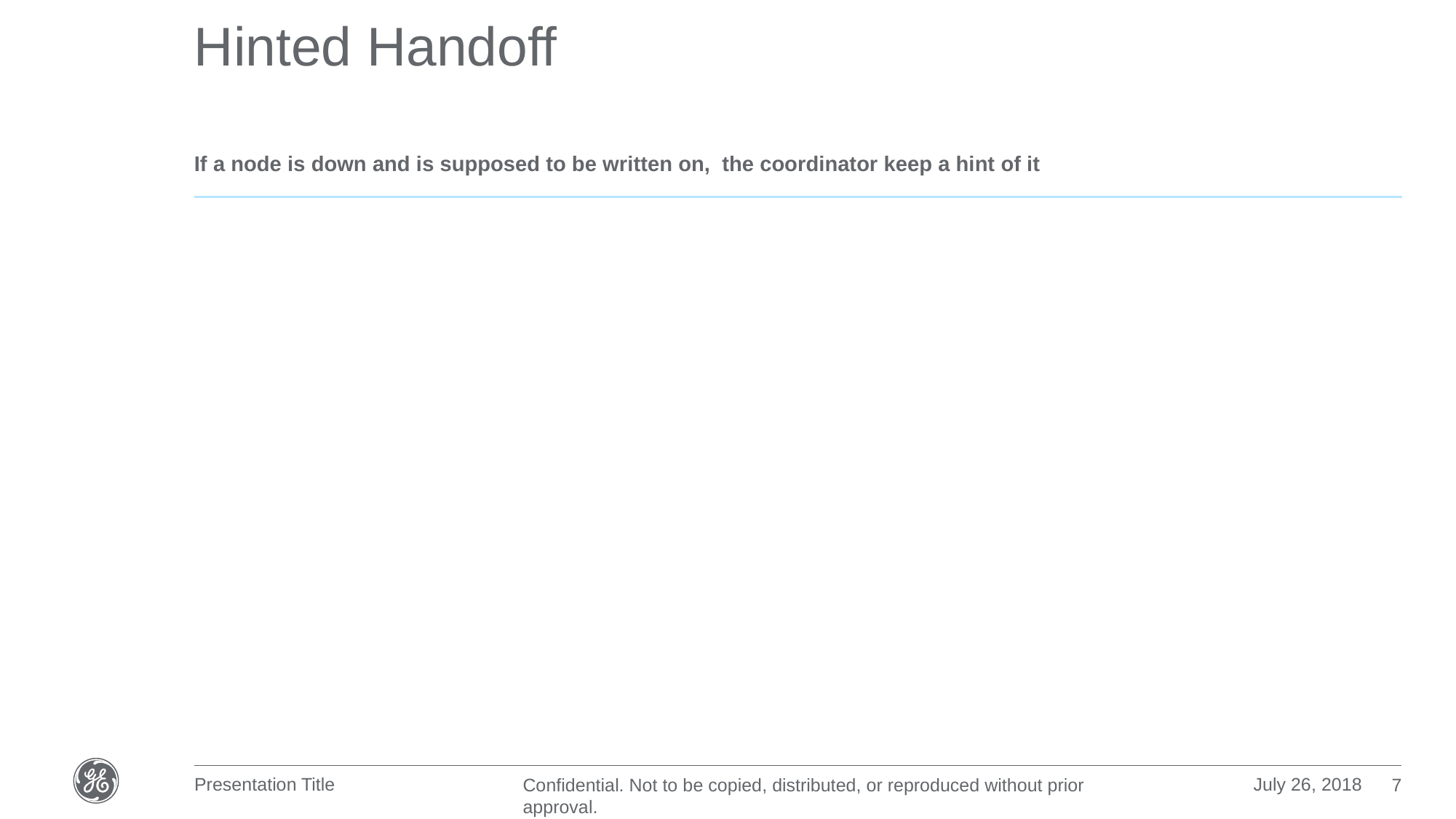

# Hinted Handoff
If a node is down and is supposed to be written on,  the coordinator keep a hint of it

July 26, 2018
Presentation Title
7